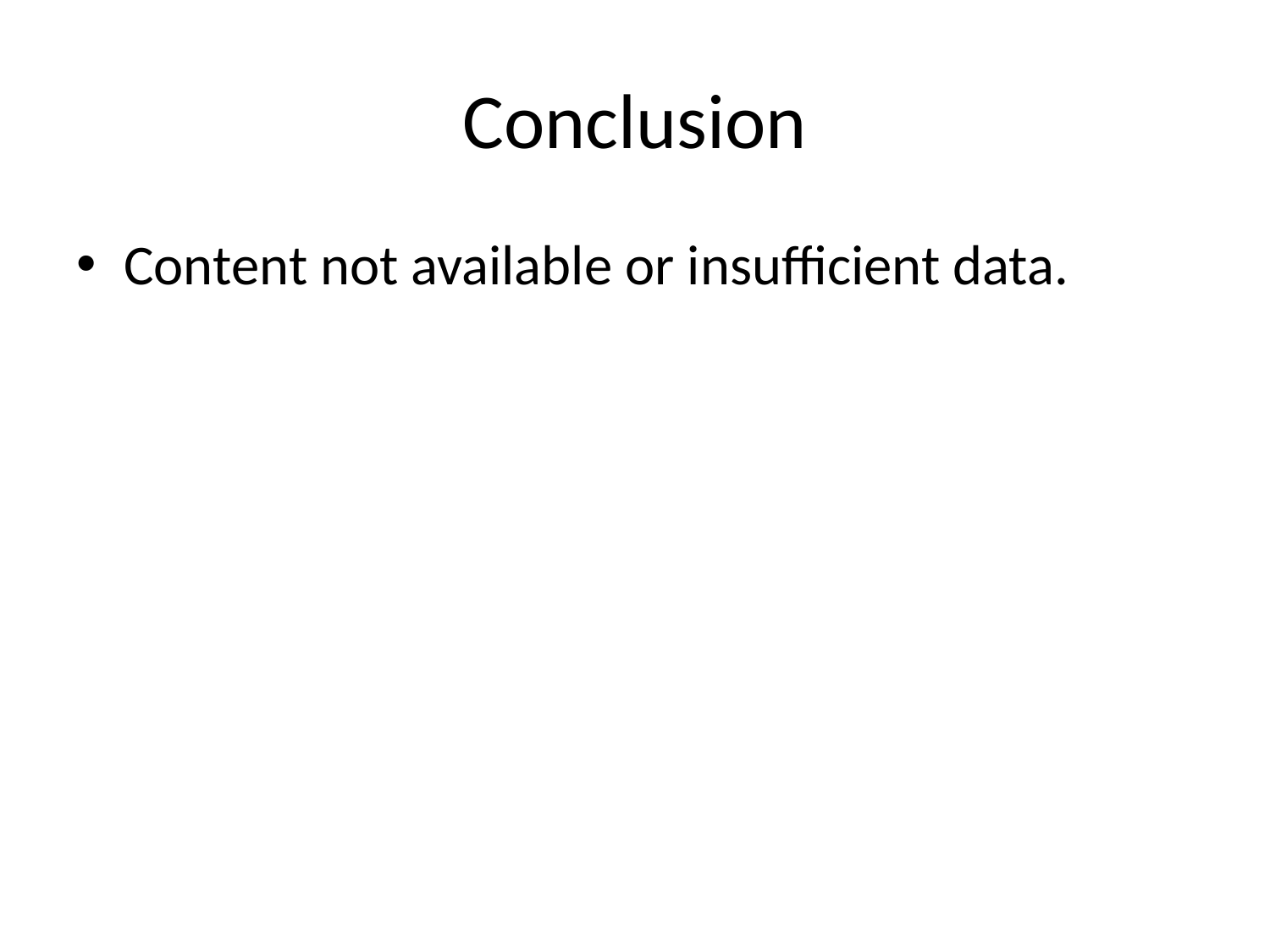

# Conclusion
Content not available or insufficient data.